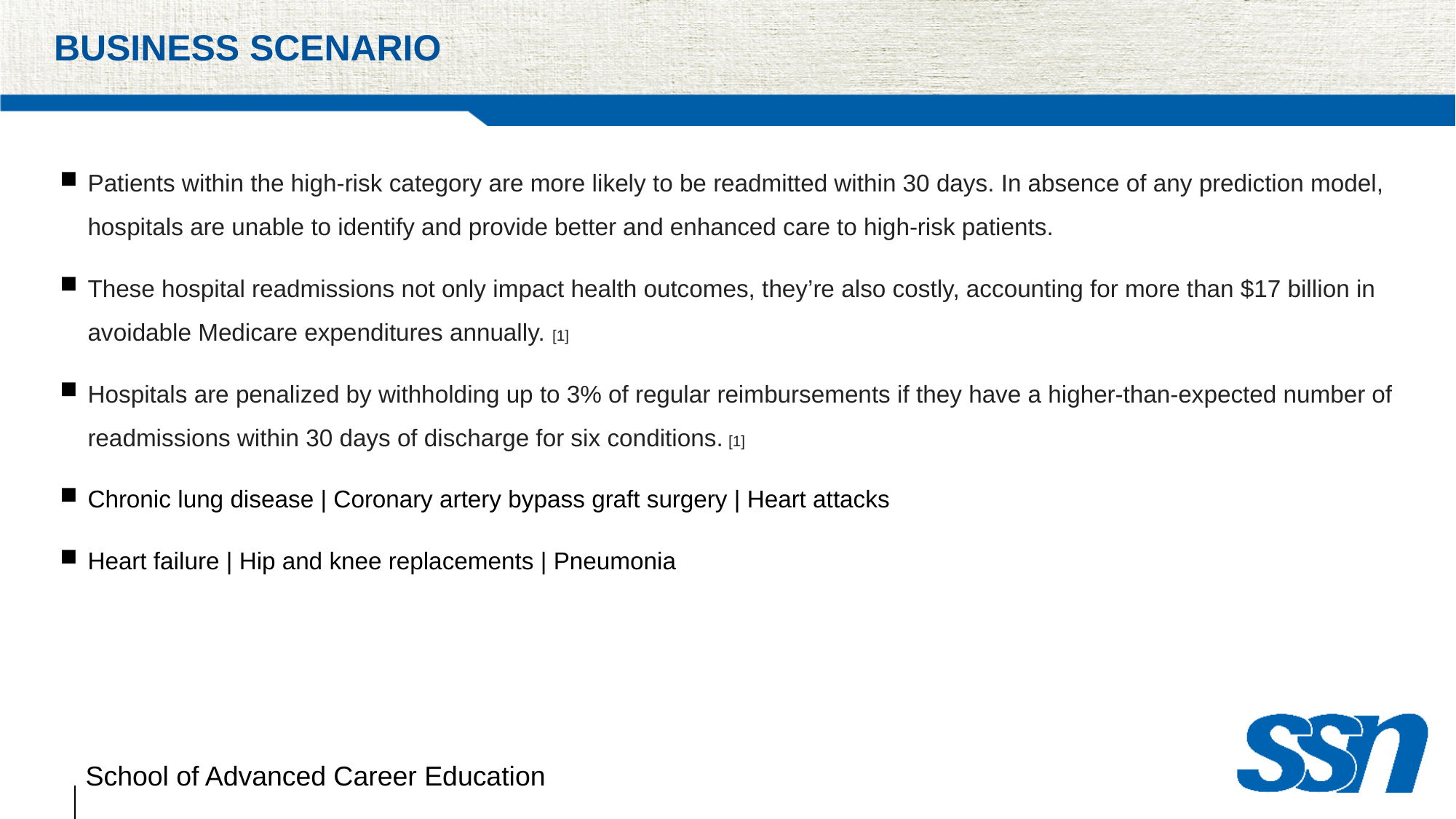

# BUSINESS scenario
Patients within the high-risk category are more likely to be readmitted within 30 days. In absence of any prediction model, hospitals are unable to identify and provide better and enhanced care to high-risk patients.
These hospital readmissions not only impact health outcomes, they’re also costly, accounting for more than $17 billion in avoidable Medicare expenditures annually. [1]
Hospitals are penalized by withholding up to 3% of regular reimbursements if they have a higher-than-expected number of readmissions within 30 days of discharge for six conditions. [1]
Chronic lung disease | Coronary artery bypass graft surgery | Heart attacks
Heart failure | Hip and knee replacements | Pneumonia